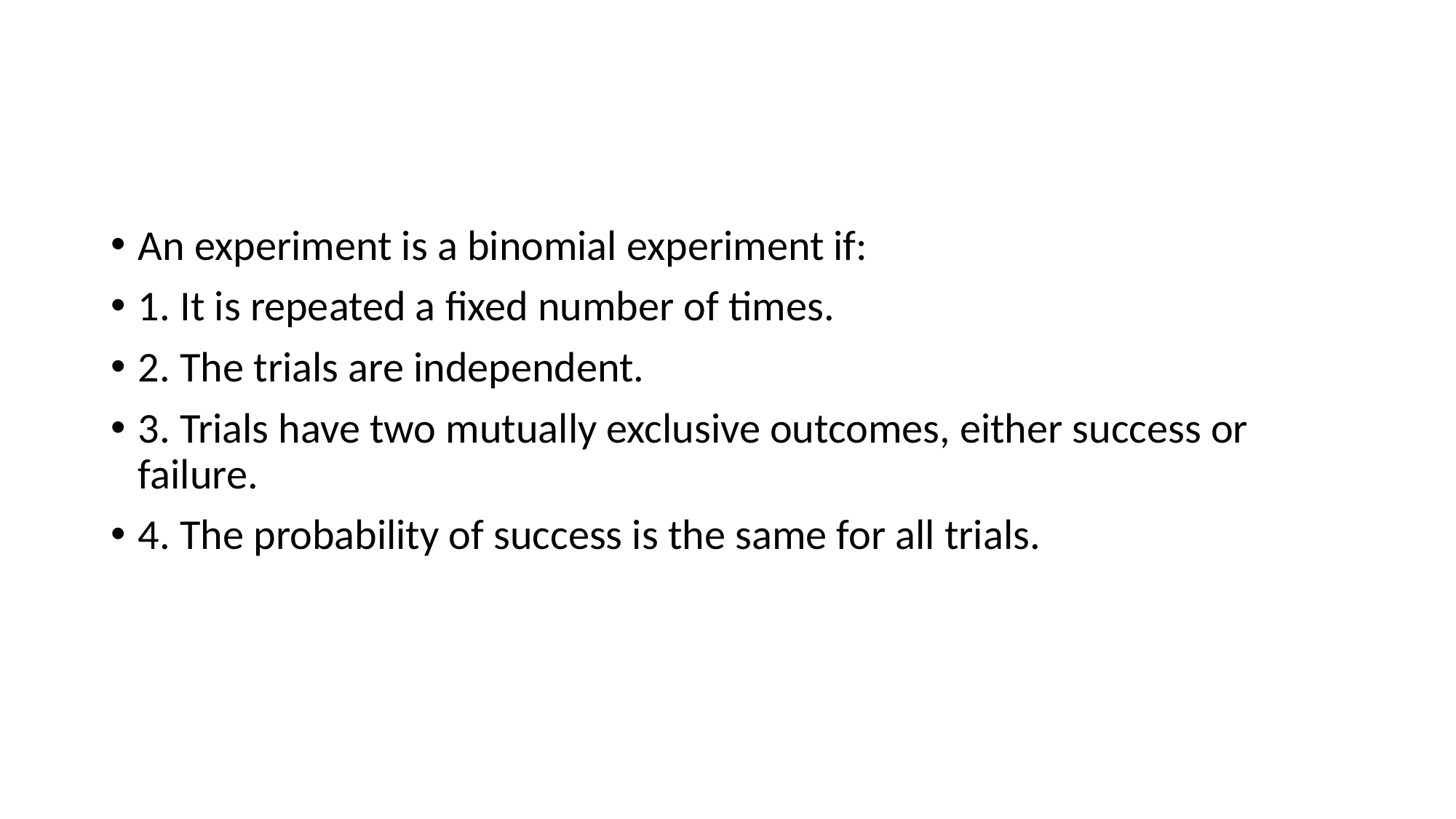

An experiment is a binomial experiment if:
1. It is repeated a fixed number of times.
2. The trials are independent.
3. Trials have two mutually exclusive outcomes, either success or failure.
4. The probability of success is the same for all trials.